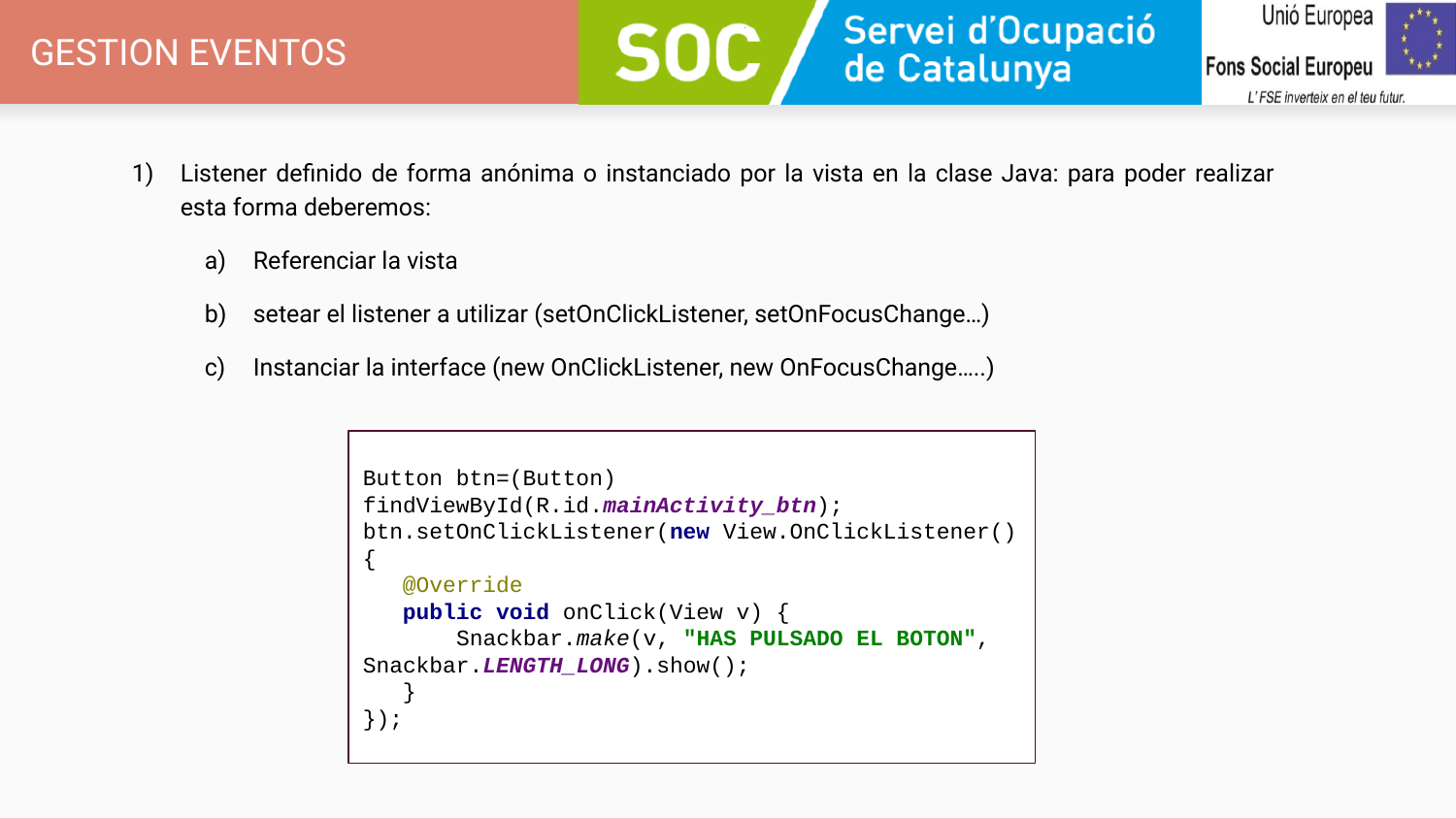

# GESTION EVENTOS
Listener definido de forma anónima o instanciado por la vista en la clase Java: para poder realizar esta forma deberemos:
Referenciar la vista
setear el listener a utilizar (setOnClickListener, setOnFocusChange…)
Instanciar la interface (new OnClickListener, new OnFocusChange…..)
Button btn=(Button) findViewById(R.id.mainActivity_btn);
btn.setOnClickListener(new View.OnClickListener() {
   @Override
   public void onClick(View v) {
       Snackbar.make(v, "HAS PULSADO EL BOTON", Snackbar.LENGTH_LONG).show();
   }
});